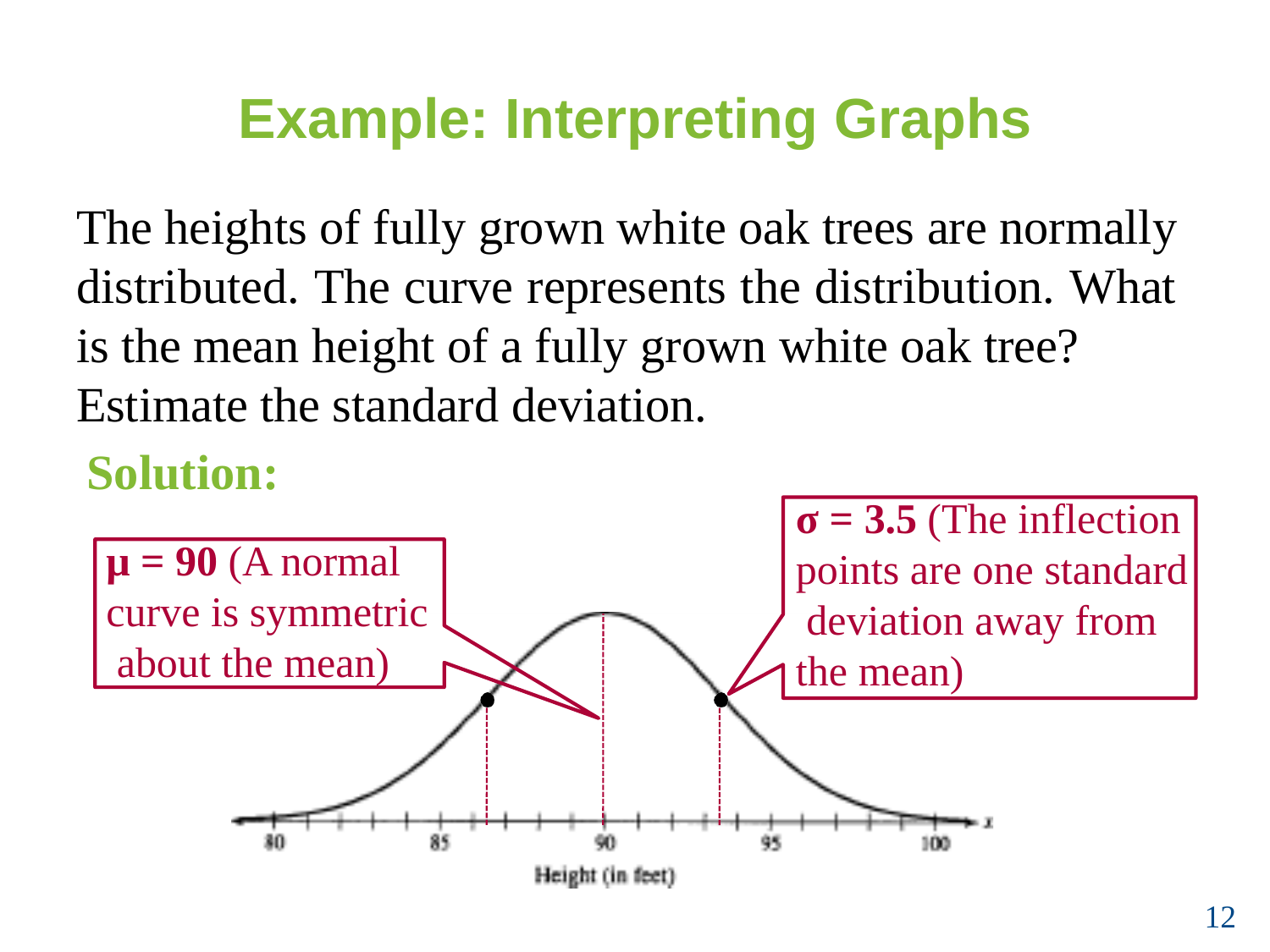

# Example: Interpreting Graphs
The heights of fully grown white oak trees are normally  distributed. The curve represents the distribution. What  is the mean height of a fully grown white oak tree?
Estimate the standard deviation.
Solution:
σ = 3.5 (The inflection

μ = 90 (A normal  curve is symmetric  about the mean)

points are one standard  deviation away from  the mean)

12